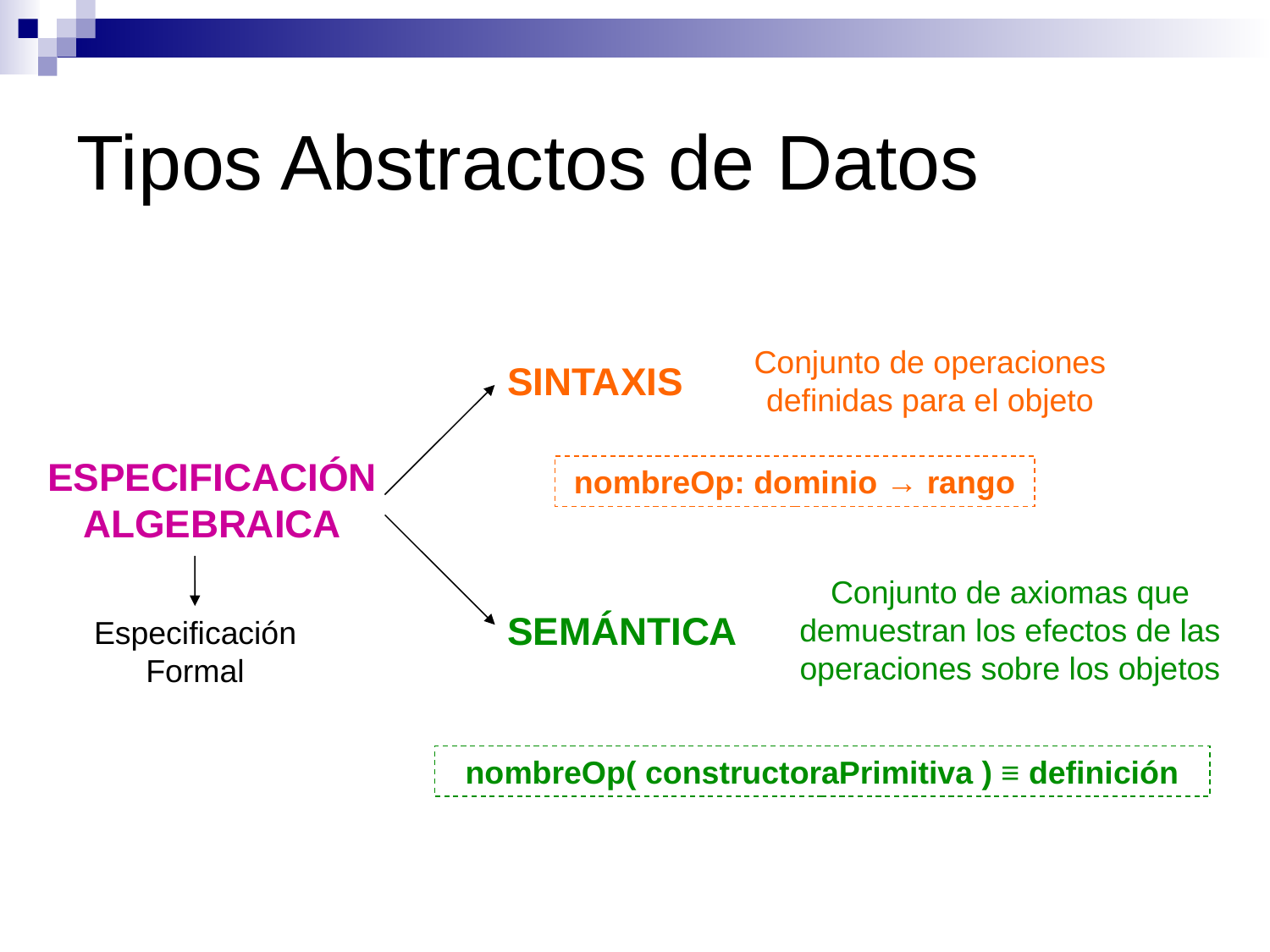

Tipos Abstractos de Datos
SINTAXIS

Conjunto de operaciones definidas para el objeto
ESPECIFICACIÓN
ALGEBRAICA
nombreOp: dominio → rango

SEMÁNTICA

Conjunto de axiomas que demuestran los efectos de las operaciones sobre los objetos
Especificación Formal
nombreOp( constructoraPrimitiva ) ≡ definición